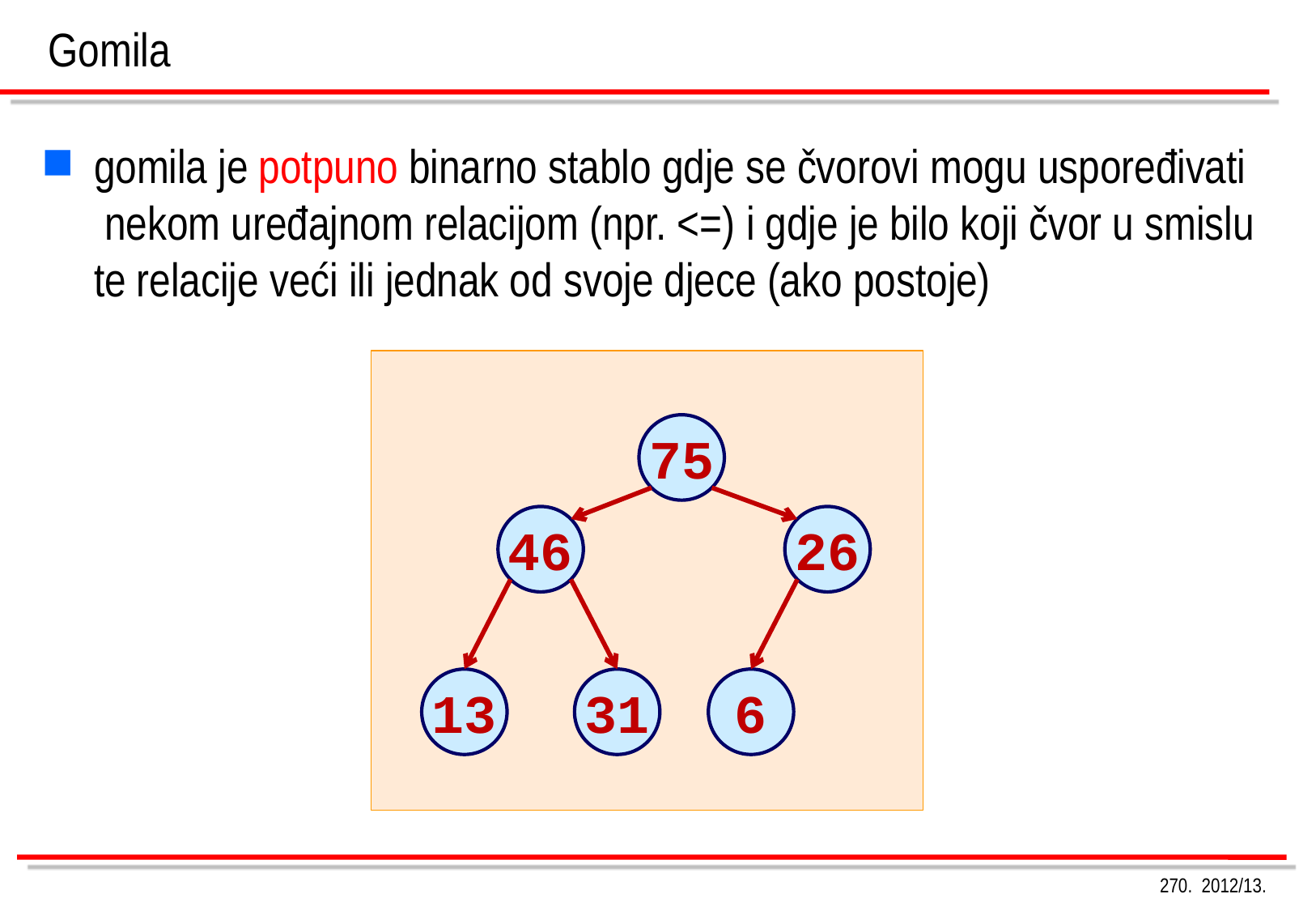

Gomila
gomila je potpuno binarno stablo gdje se čvorovi mogu uspoređivati   nekom uređajnom relacijom (npr. <=) i gdje je bilo koji čvor u smislu te relacije veći ili jednak od svoje djece (ako postoje)

75
46
26
13
31
6
270.  2012/13.